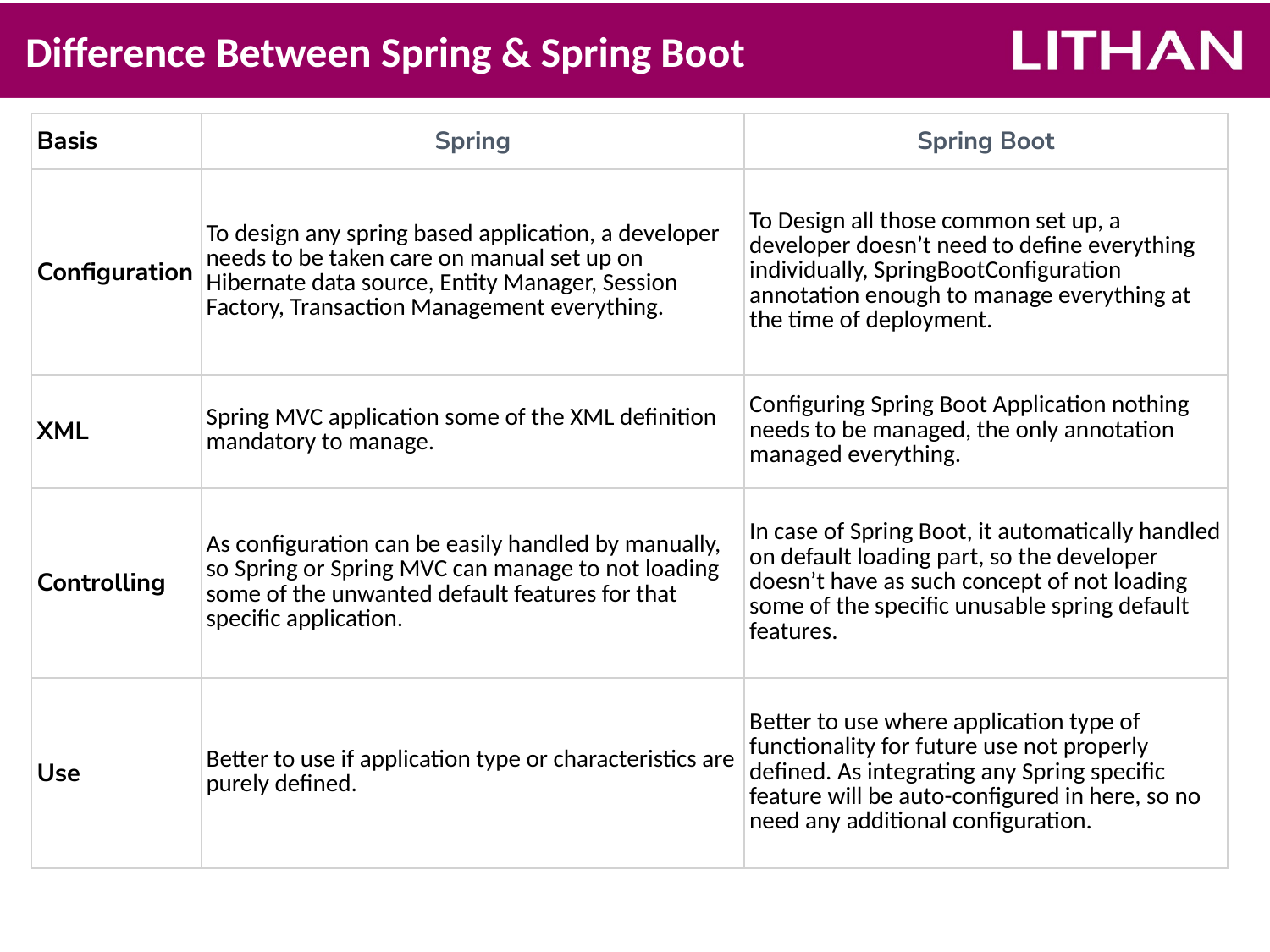

# Difference Between Spring & Spring Boot
| Basis | Spring | Spring Boot |
| --- | --- | --- |
| Configuration | To design any spring based application, a developer needs to be taken care on manual set up on Hibernate data source, Entity Manager, Session Factory, Transaction Management everything. | To Design all those common set up, a developer doesn’t need to define everything individually, SpringBootConfiguration annotation enough to manage everything at the time of deployment. |
| XML | Spring MVC application some of the XML definition mandatory to manage. | Configuring Spring Boot Application nothing needs to be managed, the only annotation managed everything. |
| Controlling | As configuration can be easily handled by manually, so Spring or Spring MVC can manage to not loading some of the unwanted default features for that specific application. | In case of Spring Boot, it automatically handled on default loading part, so the developer doesn’t have as such concept of not loading some of the specific unusable spring default features. |
| Use | Better to use if application type or characteristics are purely defined. | Better to use where application type of functionality for future use not properly defined. As integrating any Spring specific feature will be auto-configured in here, so no need any additional configuration. |